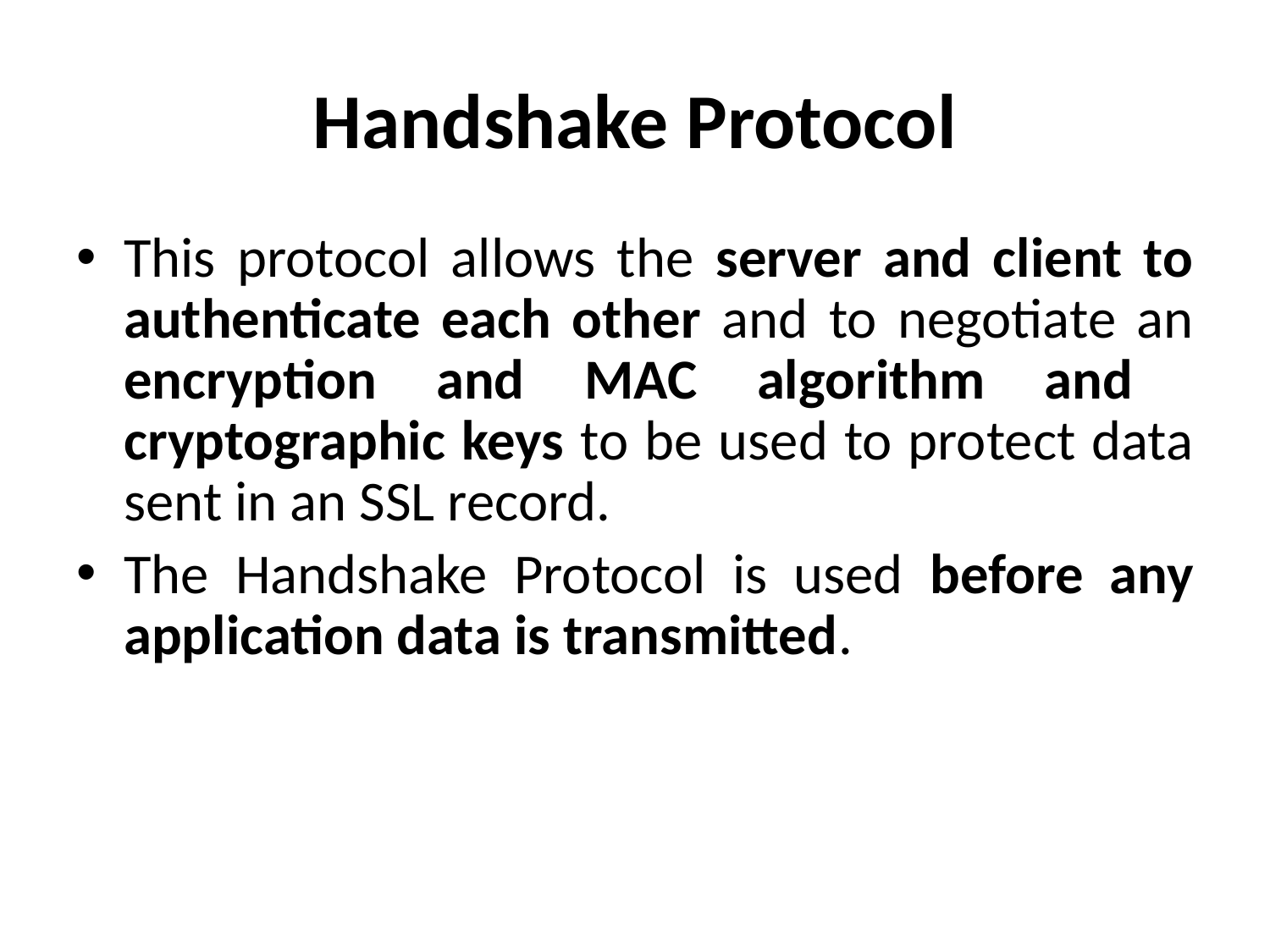

# Handshake Protocol
This protocol allows the server and client to
authenticate each other and to negotiate an encryption and MAC algorithm and  cryptographic keys to be used to protect data sent in an SSL record.
The Handshake Protocol is used before any application data is transmitted.